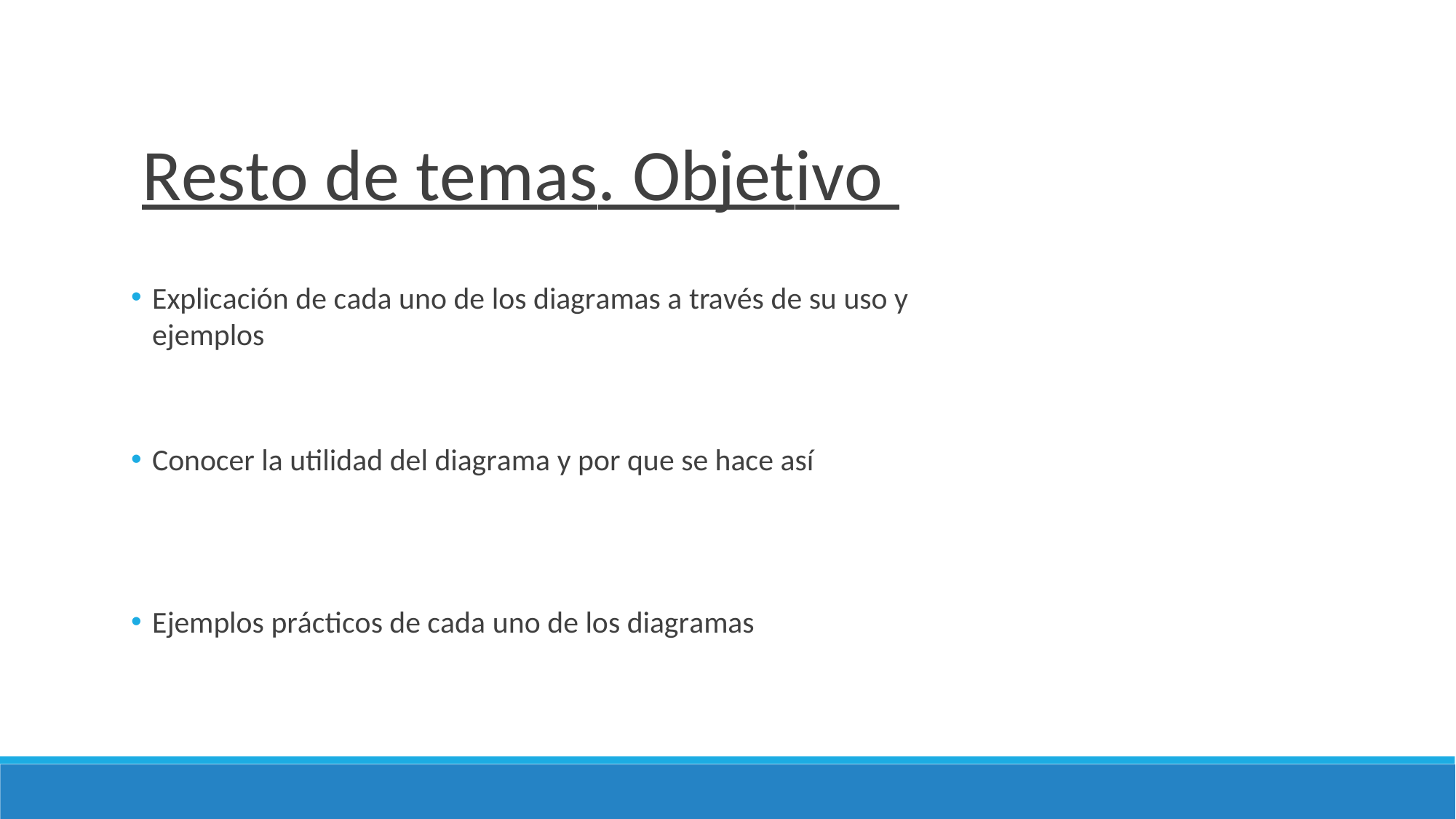

# Resto de temas. Objetivo
Explicación de cada uno de los diagramas a través de su uso y ejemplos
Conocer la utilidad del diagrama y por que se hace así
Ejemplos prácticos de cada uno de los diagramas